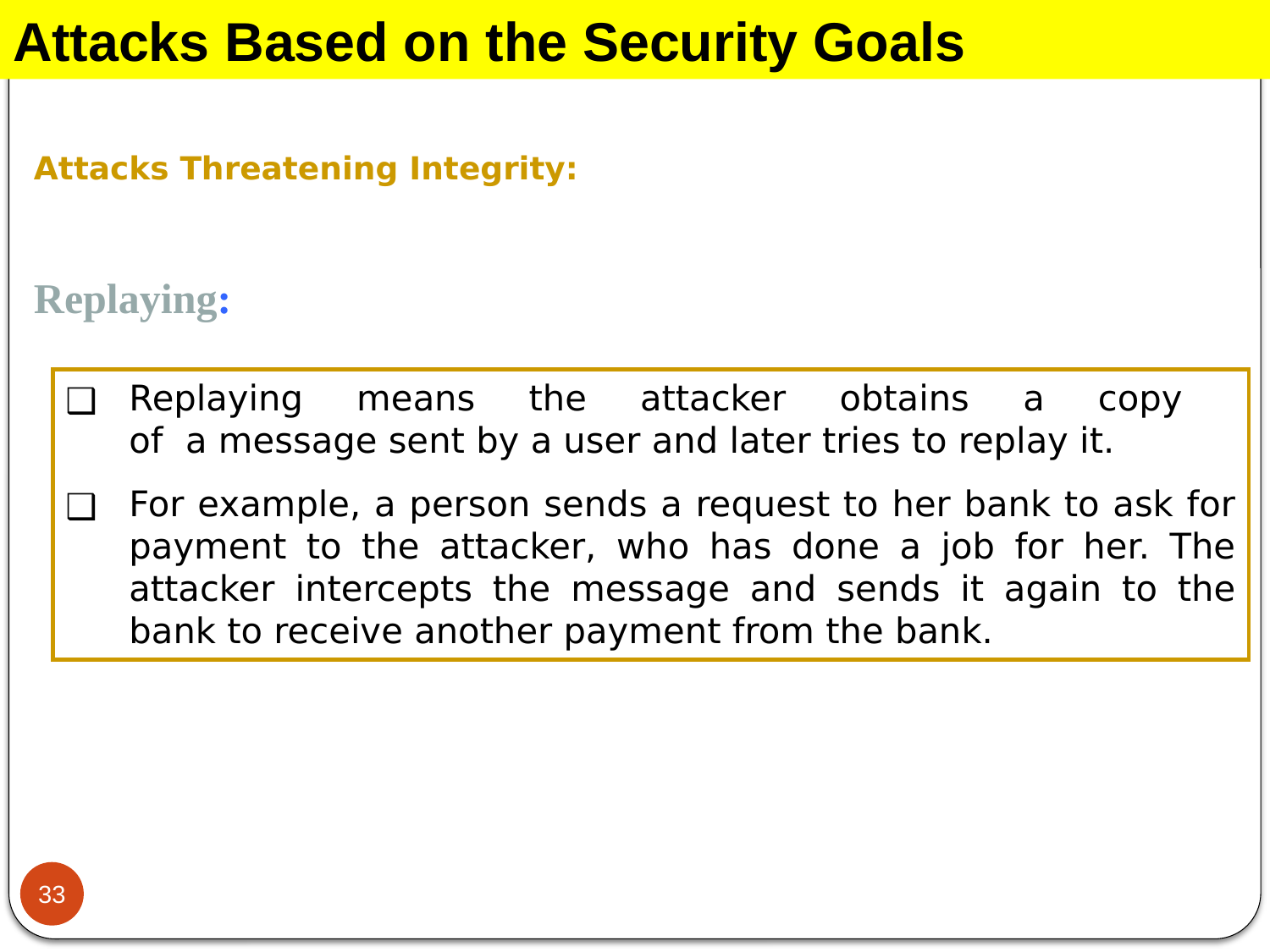

Attacks Based on the Security Goals
Attacks Threatening Integrity:
Replaying:

Replaying means the attacker obtains a copy
of  a message sent by a user and later tries to replay it.
For example, a person sends a request to her bank to ask for payment to the attacker, who has done a job for her. The attacker intercepts the message and sends it again to the bank to receive another payment from the bank.
33